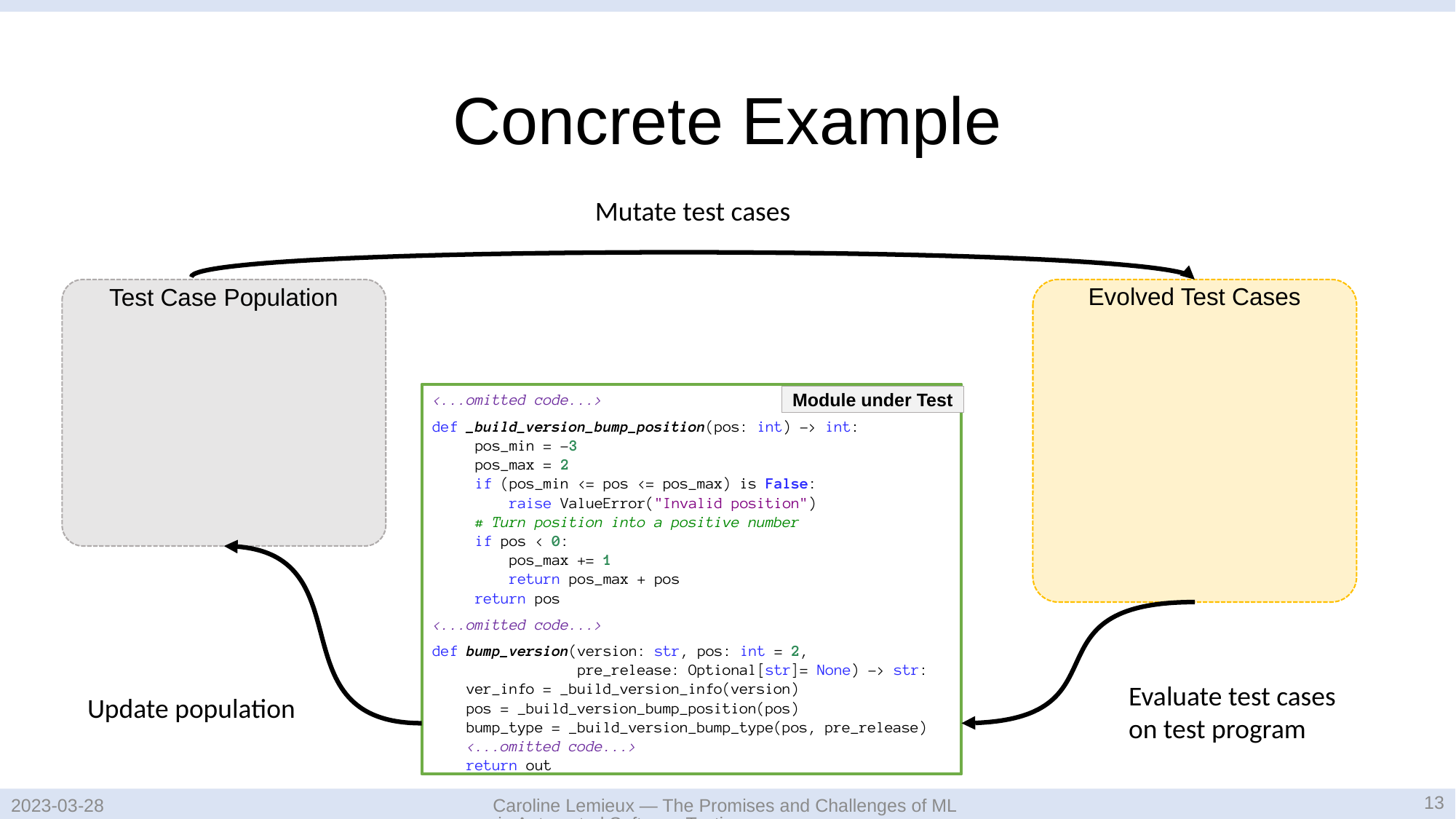

# Concrete Example
Mutate test cases

Test Case Population

Evolved Test Cases

<...omitted code...>

def _build_version_bump_position(pos: int) -> int:
     pos_min = -3
     pos_max = 2
     if (pos_min <= pos <= pos_max) is False:
         raise ValueError("Invalid position")
     # Turn position into a positive number
     if pos < 0:
         pos_max += 1
         return pos_max + pos
     return pos

<...omitted code...>

def bump_version(version: str, pos: int = 2,
                 pre_release: Optional[str]= None) -> str:
    ver_info = _build_version_info(version)
    pos = _build_version_bump_position(pos)
    bump_type = _build_version_bump_type(pos, pre_release)
    <...omitted code...>
    return out
Module under Test
Evaluate test cases on test program
Update population
13
2023-03-28
Caroline Lemieux — The Promises and Challenges of ML in Automated Software Testing